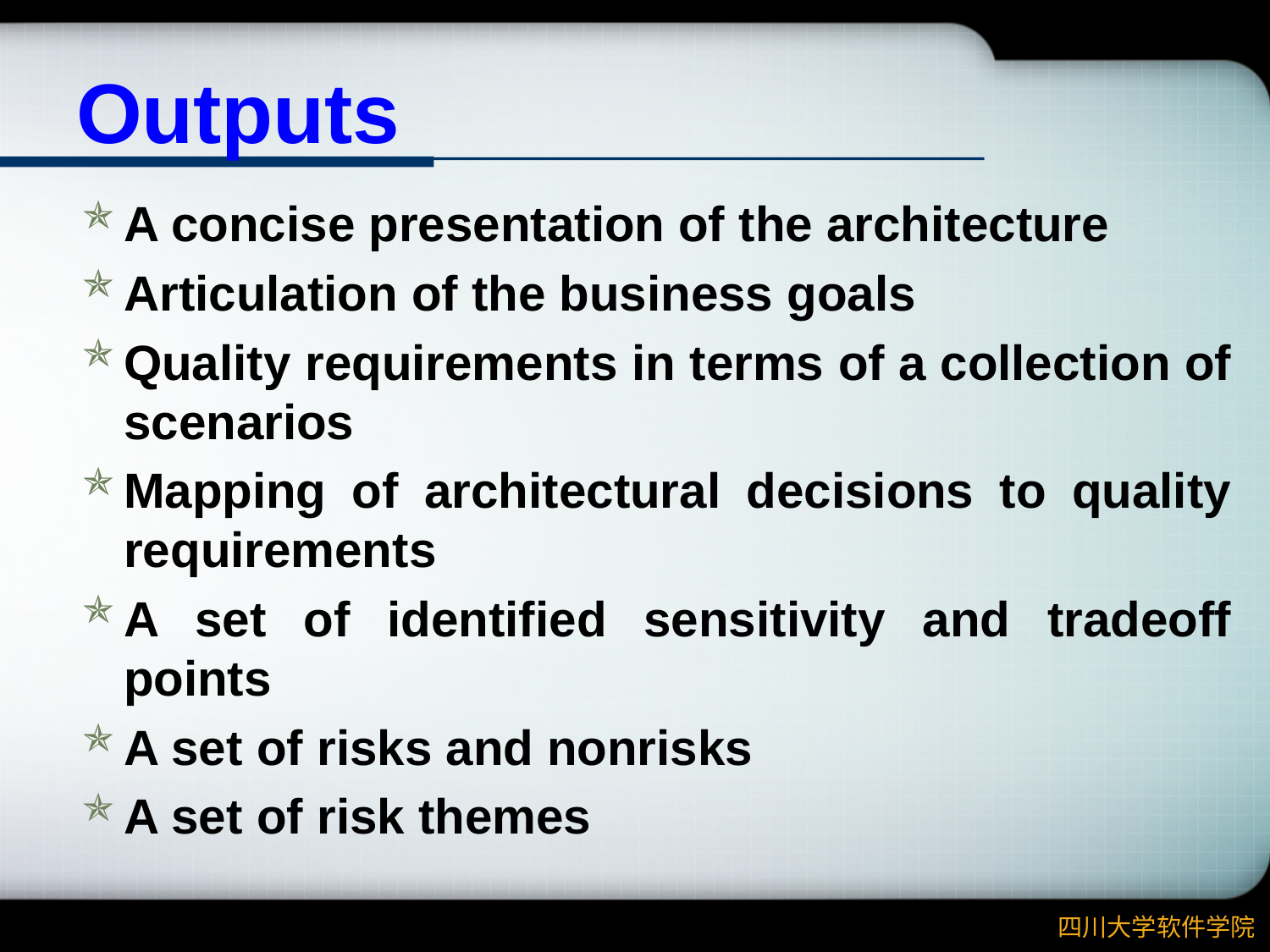

# Outputs
A concise presentation of the architecture
Articulation of the business goals
Quality requirements in terms of a collection of scenarios
Mapping of architectural decisions to quality requirements
A set of identified sensitivity and tradeoff points
A set of risks and nonrisks
A set of risk themes